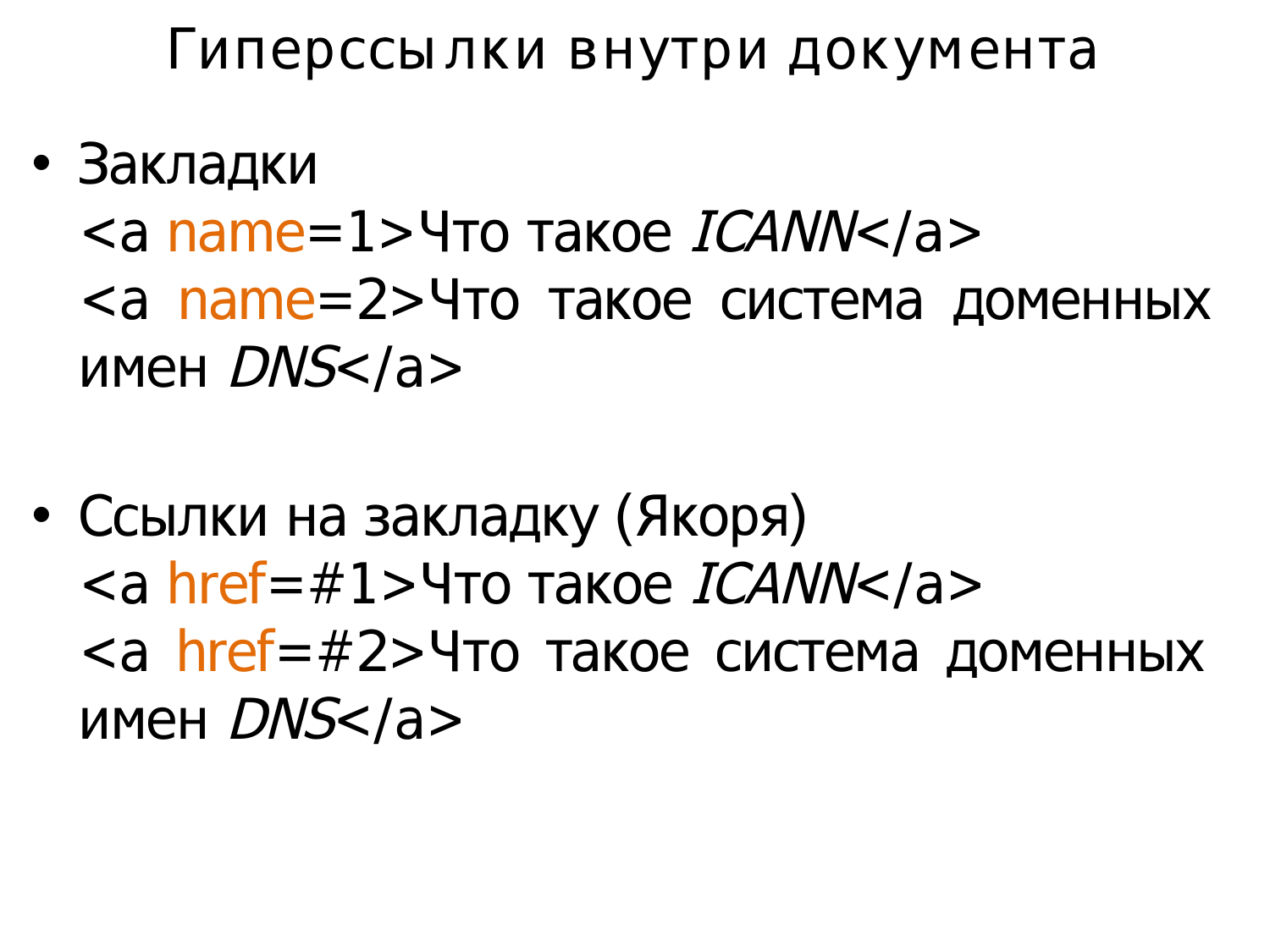

Гиперссылки внутри документа
Закладки
<a name=1>Что такое ICANN</a>
<a name=2>Что такое система доменных  имен DNS</a>

Ссылки на закладку (Якоря)
<a href=#1>Что такое ICANN</a>
<a href=#2>Что такое система доменных  имен DNS</a>